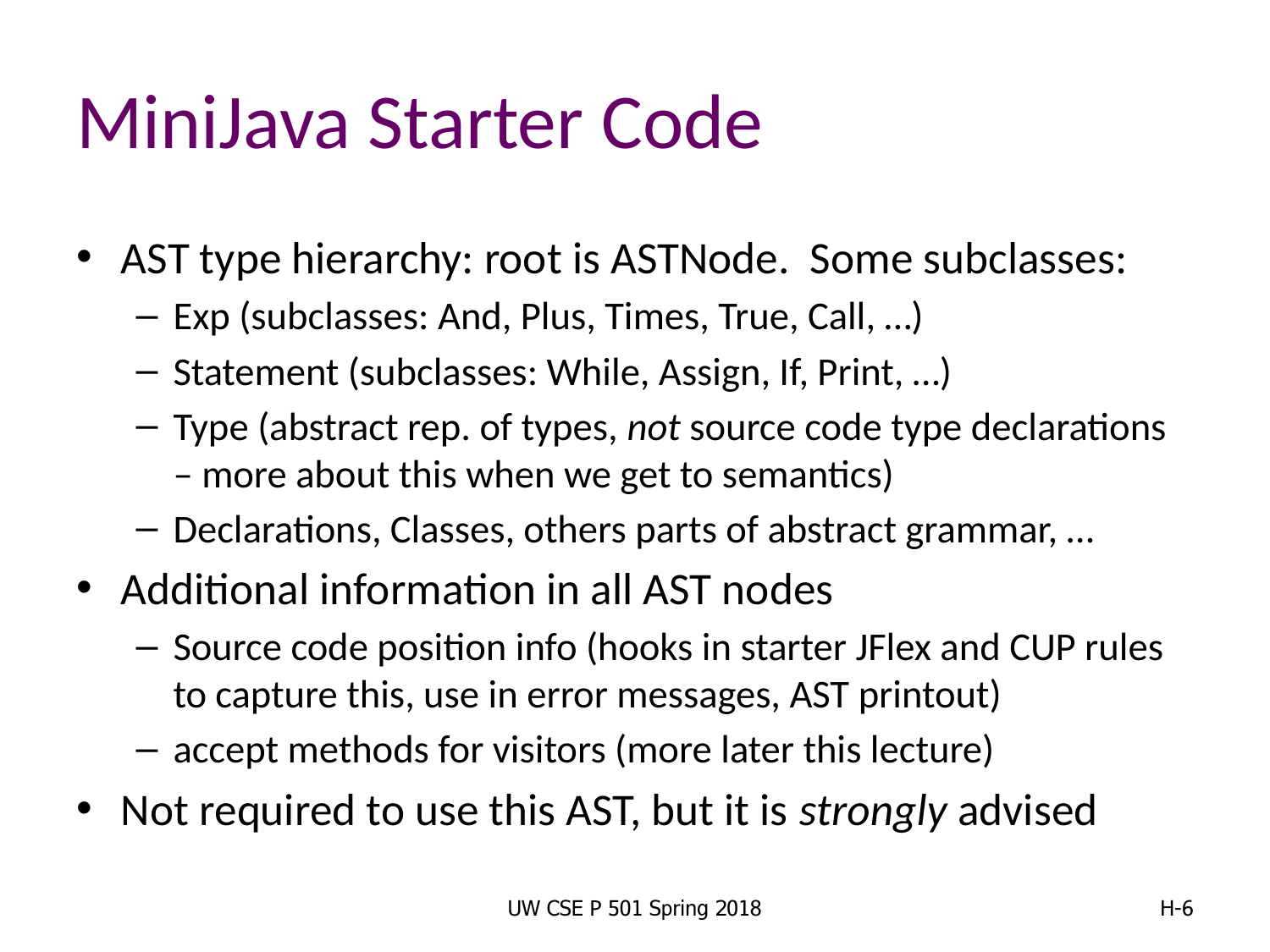

# MiniJava Starter Code
AST type hierarchy: root is ASTNode.  Some subclasses:
Exp (subclasses: And, Plus, Times, True, Call, …)
Statement (subclasses: While, Assign, If, Print, …)
Type (abstract rep. of types, not source code type declarations – more about this when we get to semantics)
Declarations, Classes, others parts of abstract grammar, …
Additional information in all AST nodes
Source code position info (hooks in starter JFlex and CUP rules to capture this, use in error messages, AST printout)
accept methods for visitors (more later this lecture)
Not required to use this AST, but it is strongly advised
UW CSE P 501 Spring 2018
H-6